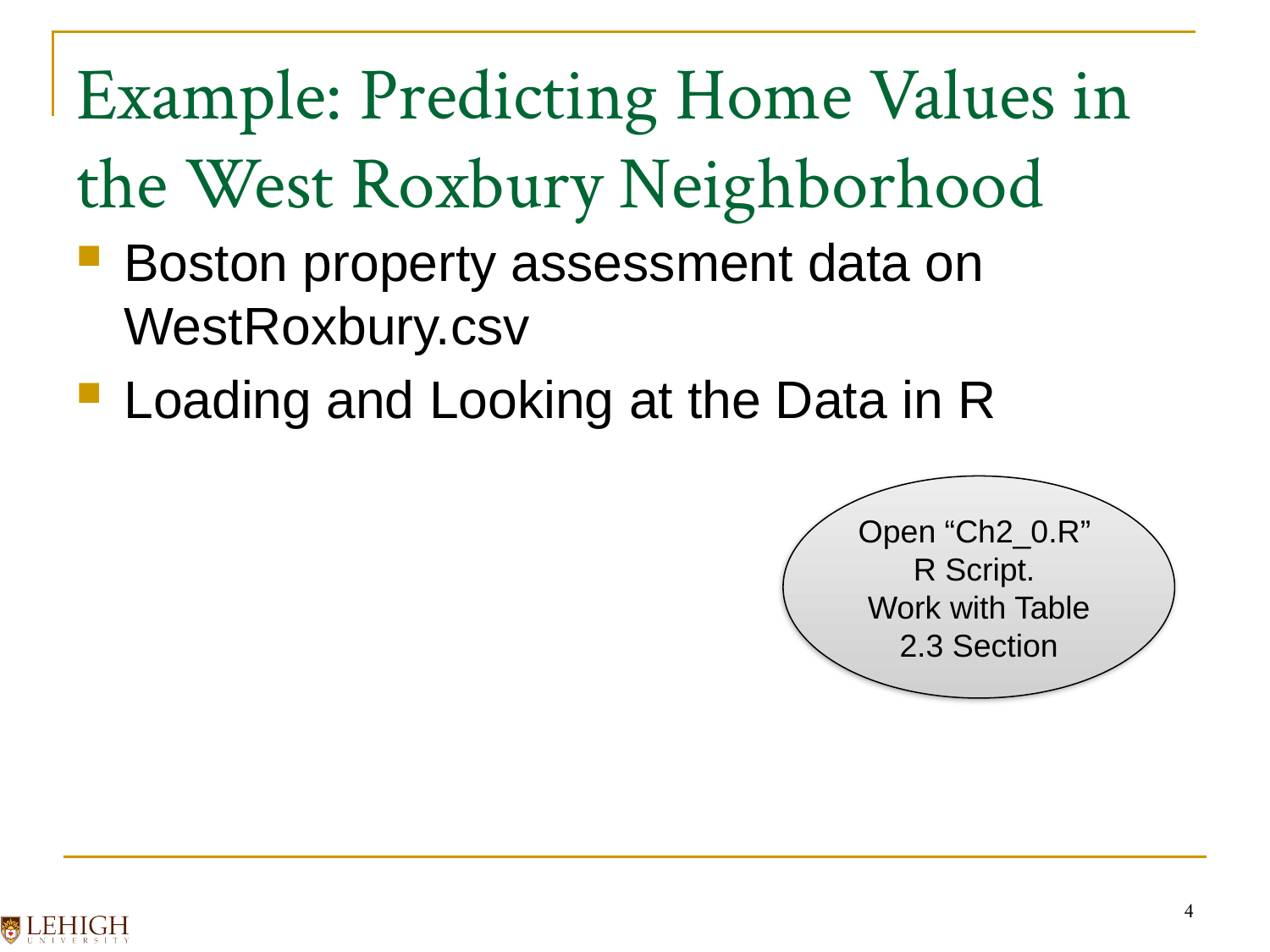

# Example: Predicting Home Values in the West Roxbury Neighborhood
Boston property assessment data on WestRoxbury.csv
Loading and Looking at the Data in R

Open “Ch2_0.R”
R Script.
Work with Table 2.3 Section
4